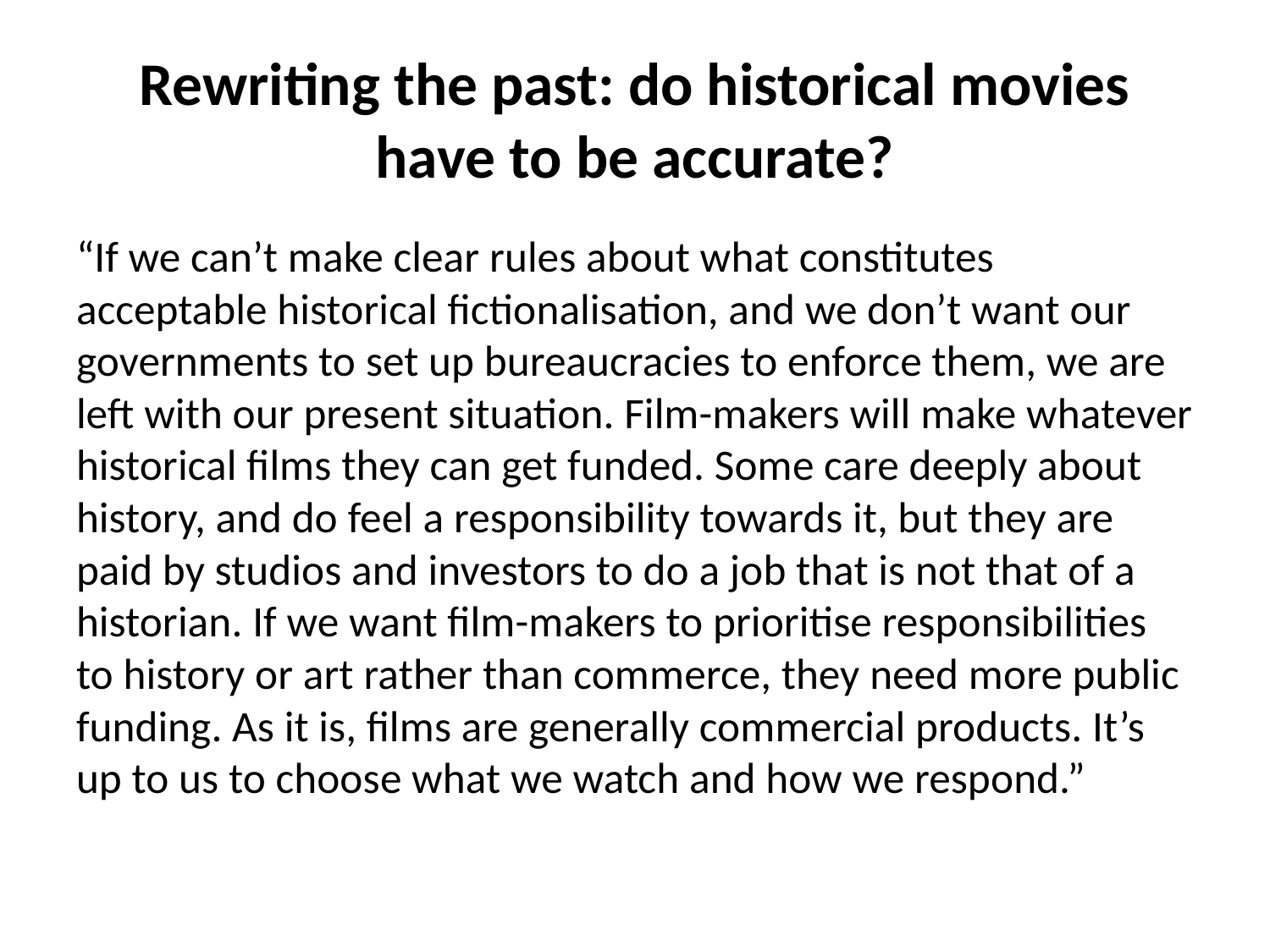

# Rewriting the past: do historical movies have to be accurate?
“If we can’t make clear rules about what constitutes acceptable historical fictionalisation, and we don’t want our governments to set up bureaucracies to enforce them, we are left with our present situation. Film-makers will make whatever historical films they can get funded. Some care deeply about history, and do feel a responsibility towards it, but they are paid by studios and investors to do a job that is not that of a historian. If we want film-makers to prioritise responsibilities to history or art rather than commerce, they need more public funding. As it is, films are generally commercial products. It’s up to us to choose what we watch and how we respond.”